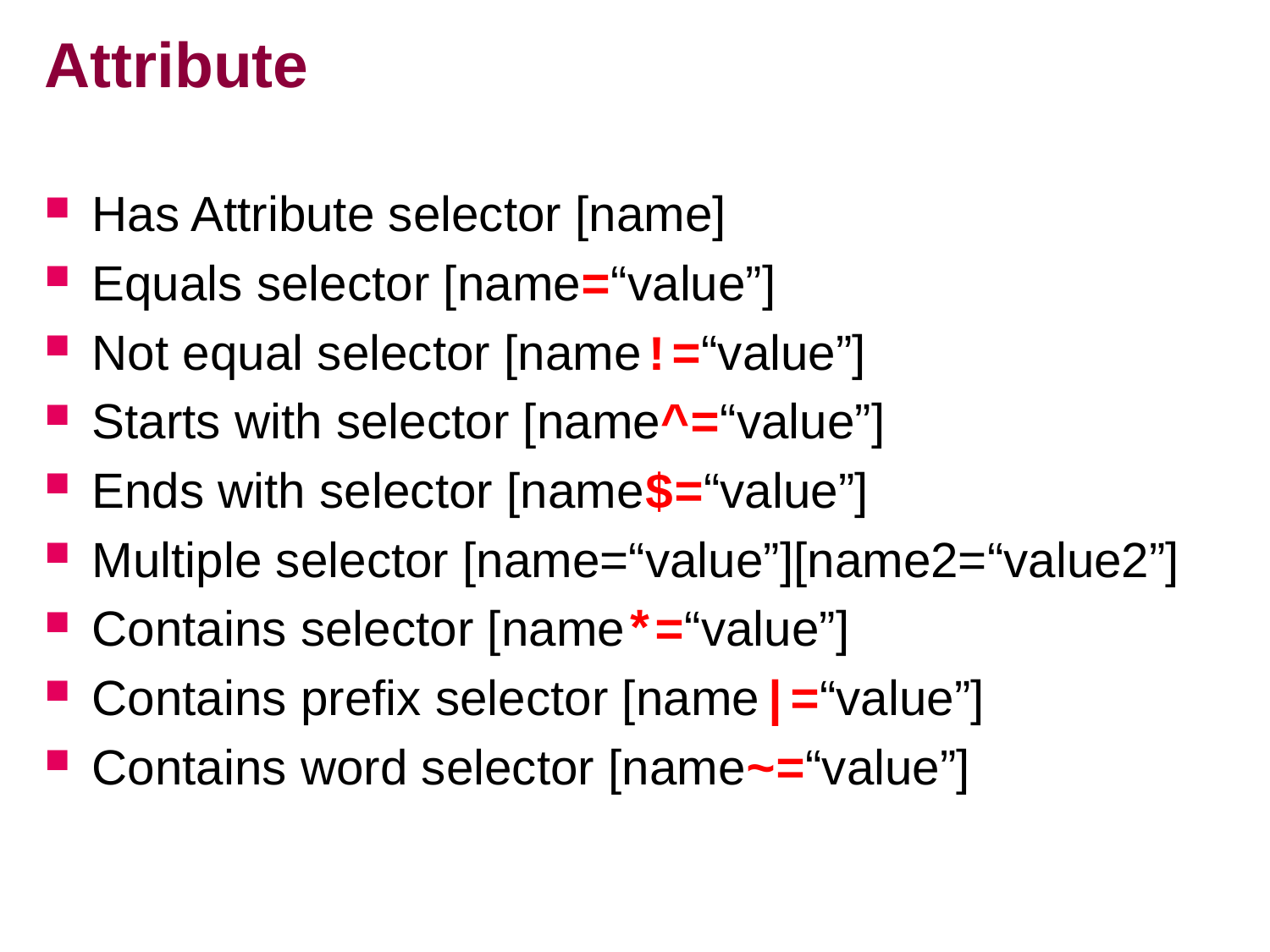

# Attribute
Has Attribute selector [name]
Equals selector [name=“value”]
Not equal selector [name!=“value”]
Starts with selector [name^=“value”]
Ends with selector [name$=“value”]
Multiple selector [name=“value”][name2=“value2”]
Contains selector [name*=“value”]
Contains prefix selector [name|=“value”]
Contains word selector [name~=“value”]